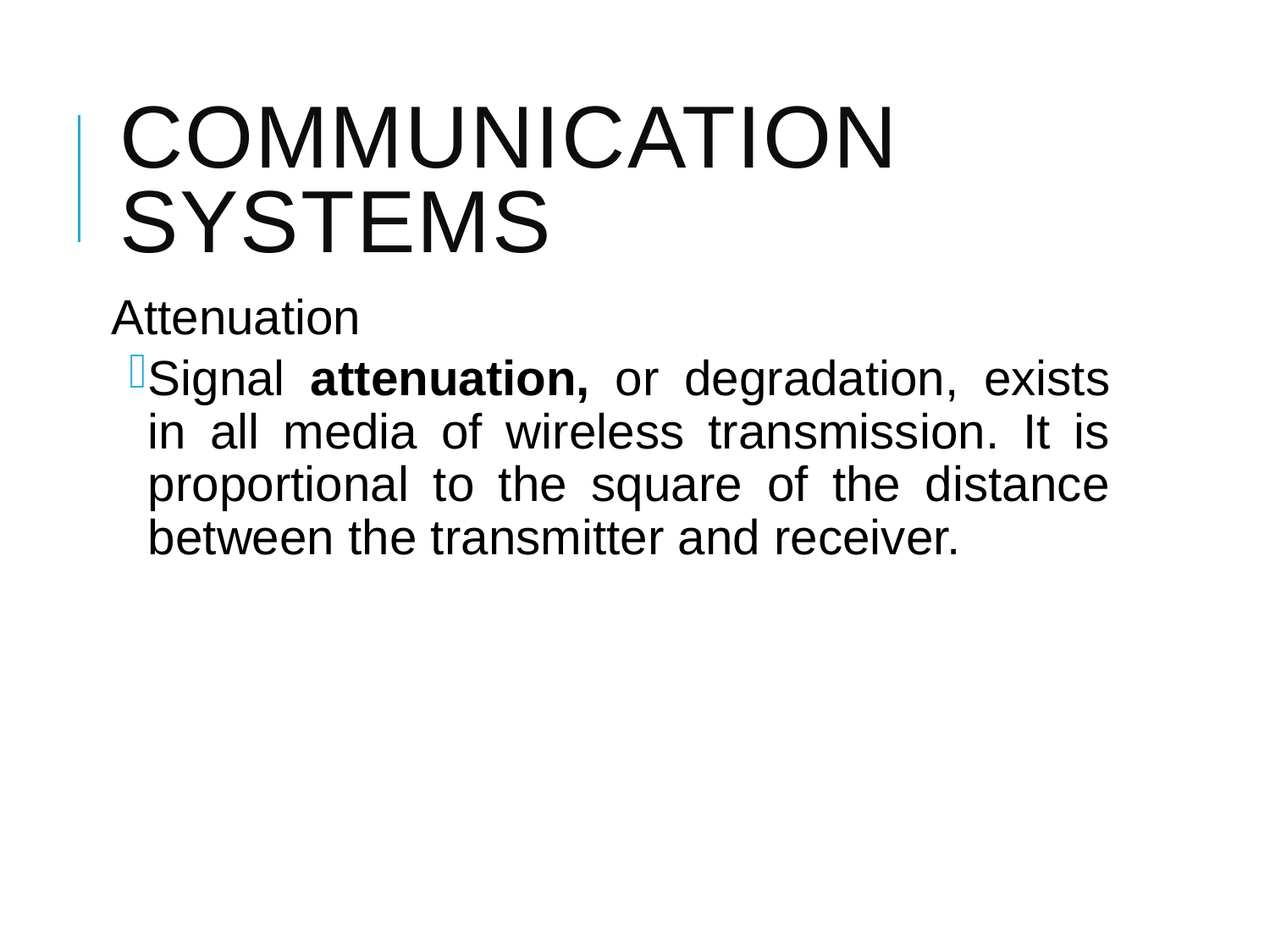

# Communication Systems
Attenuation
Signal attenuation, or degradation, exists in all media of wireless transmission. It is proportional to the square of the distance between the transmitter and receiver.